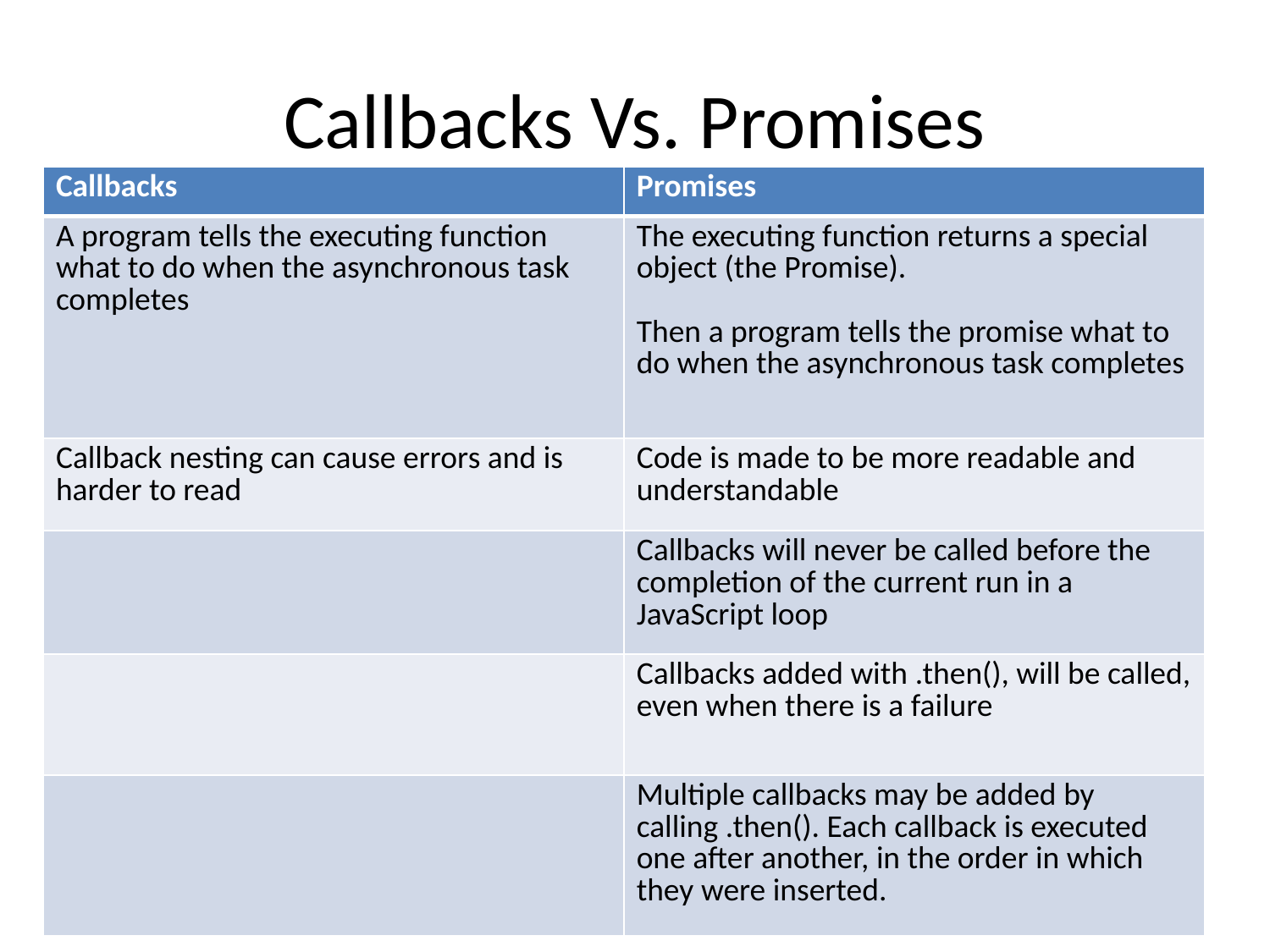

# Callbacks Vs. Promises
| Callbacks | Promises |
| --- | --- |
| A program tells the executing function what to do when the asynchronous task completes | The executing function returns a special object (the Promise). Then a program tells the promise what to do when the asynchronous task completes |
| Callback nesting can cause errors and is harder to read | Code is made to be more readable and understandable |
|  | Callbacks will never be called before the completion of the current run in a JavaScript loop |
|  | Callbacks added with .then(), will be called, even when there is a failure |
|  | Multiple callbacks may be added by calling .then(). Each callback is executed one after another, in the order in which they were inserted. |